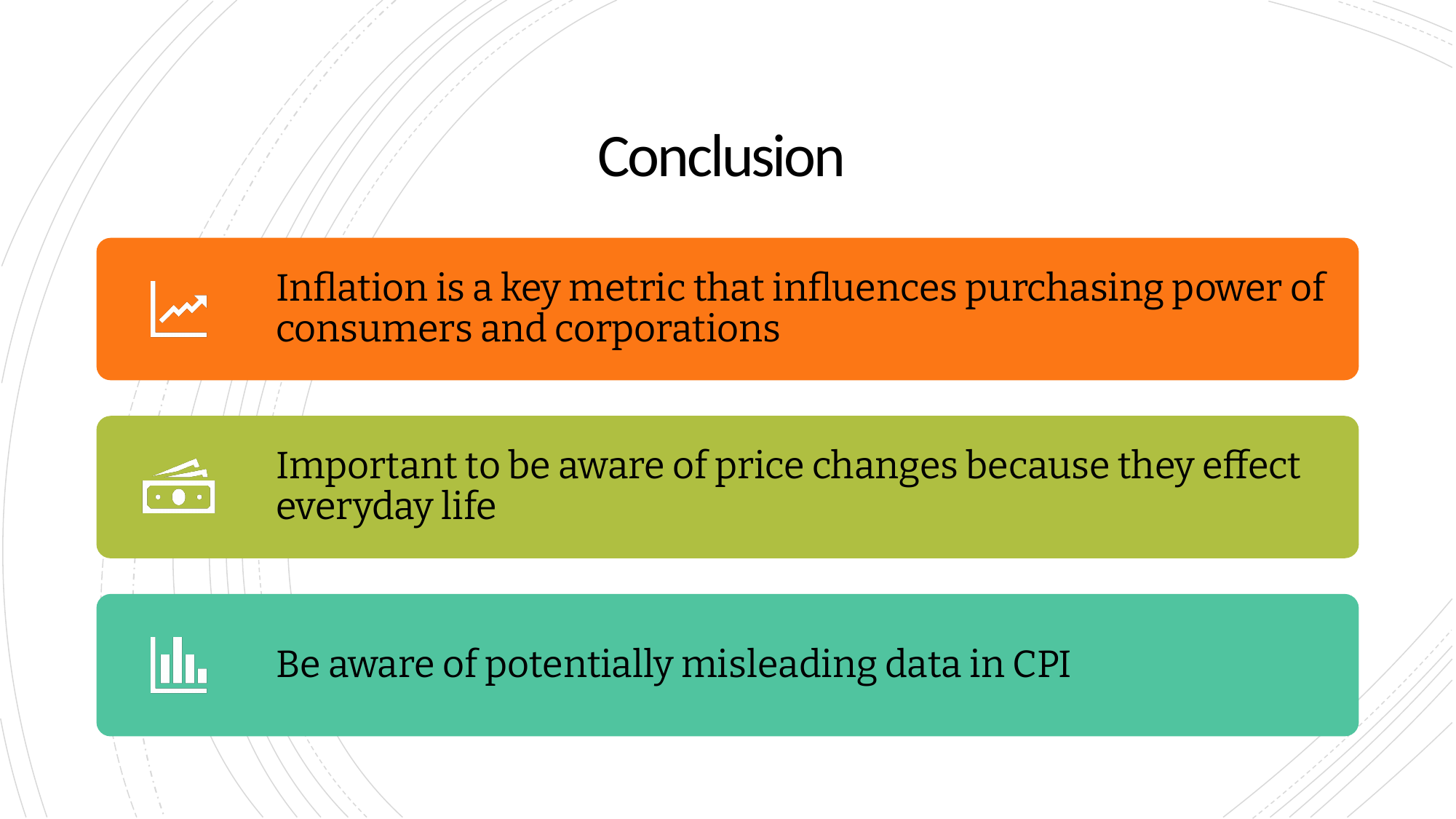

# Conclusion
Inflation is a key metric that influences purchasing power of consumers and corporations
Important to be aware of price changes because they effect everyday life
Be aware of potentially misleading data in CPI